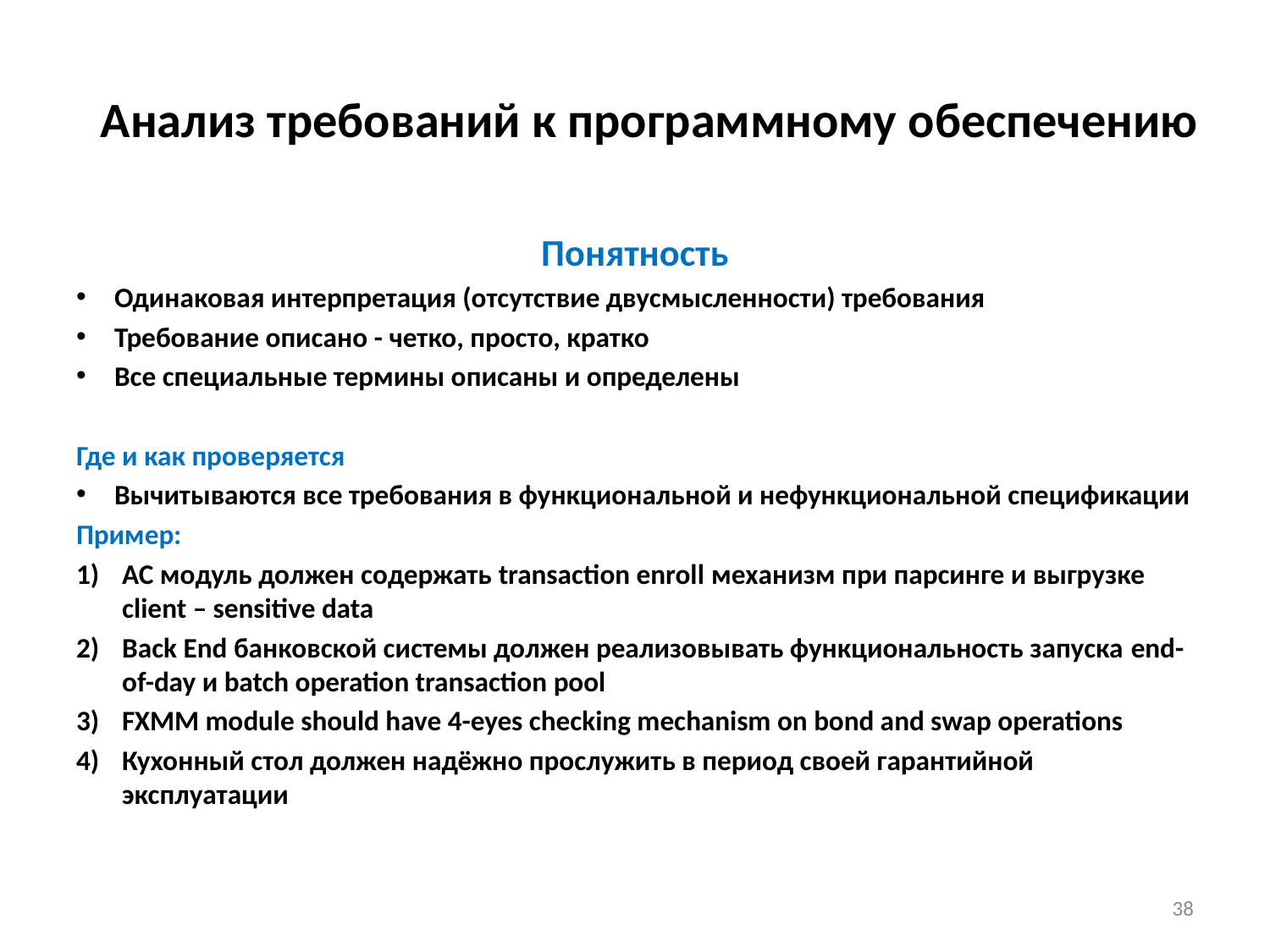

# Анализ требований к программному обеспечению
Понятность
Одинаковая интерпретация (отсутствие двусмысленности) требования
Требование описано - четко, просто, кратко
Все специальные термины описаны и определены

Где и как проверяется
Вычитываются все требования в функциональной и нефункциональной спецификации
Пример:
AC модуль должен содержать transaction enroll механизм при парсинге и выгрузке client – sensitive data
Back End банковской системы должен реализовывать функциональность запуска end-of-day и batch operation transaction pool
FXMM module should have 4-eyes checking mechanism on bond and swap operations
Кухонный стол должен надёжно прослужить в период своей гарантийной эксплуатации

38